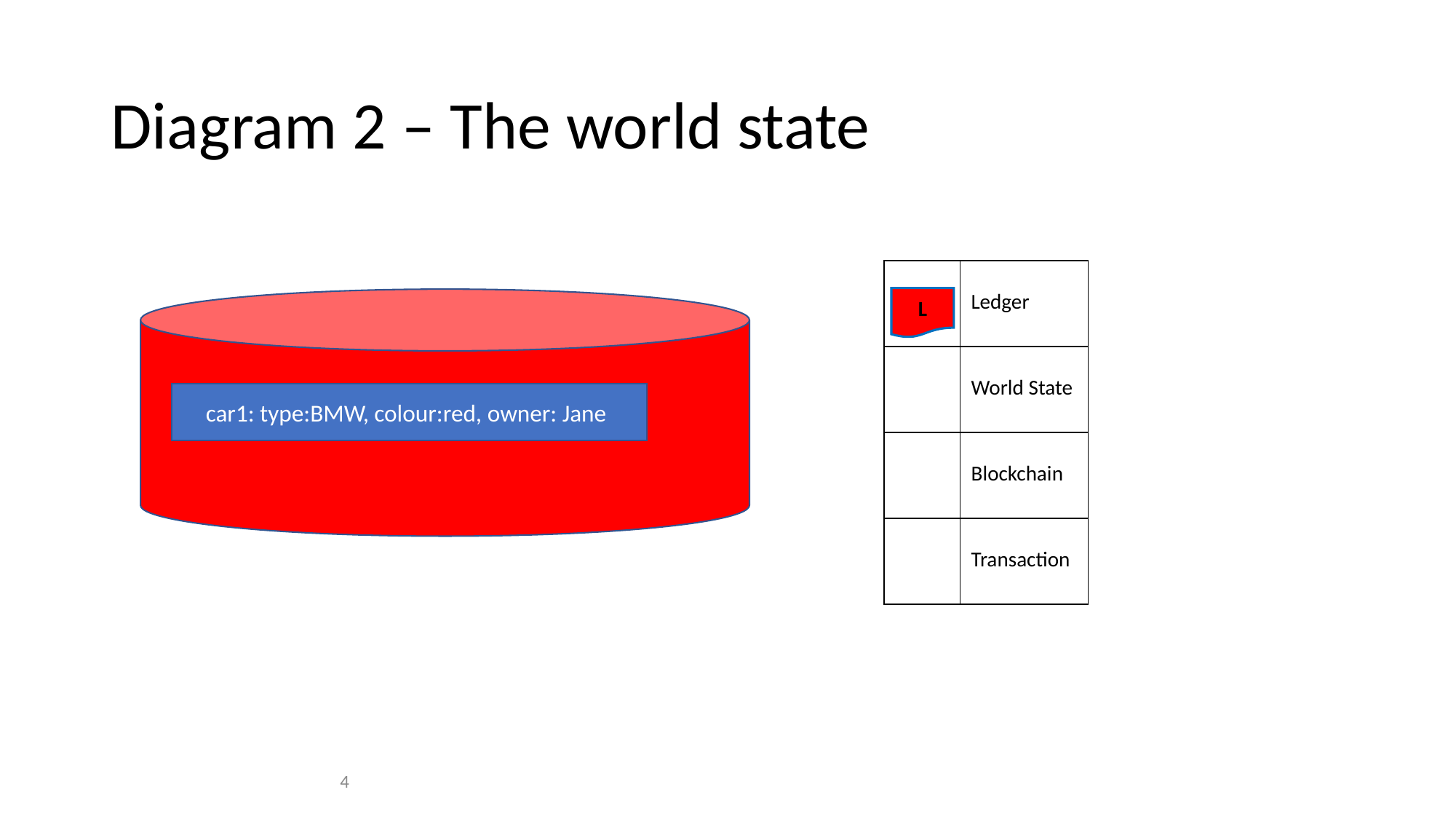

# Diagram 2 – The world state
|  | Ledger |
| --- | --- |
|  | World State |
|  | Blockchain |
|  | Transaction |
L

car1: type:BMW, colour:red, owner: Jane
4